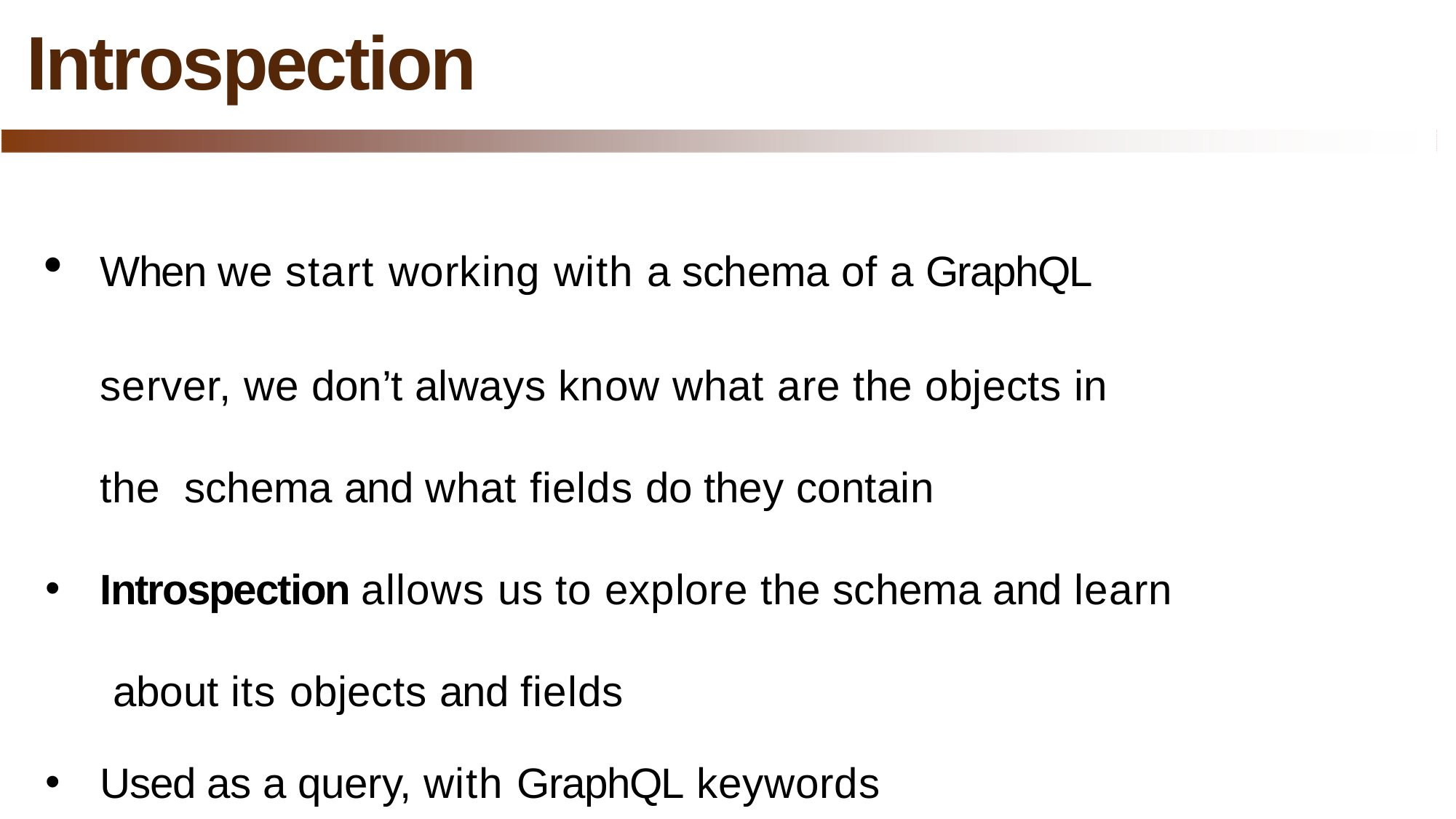

# Introspection

When we start working with a schema of a GraphQL
server, we don’t always know what are the objects in the  schema and what fields do they contain
Introspection allows us to explore the schema and learn  about its objects and fields

Used as a query, with GraphQL keywords